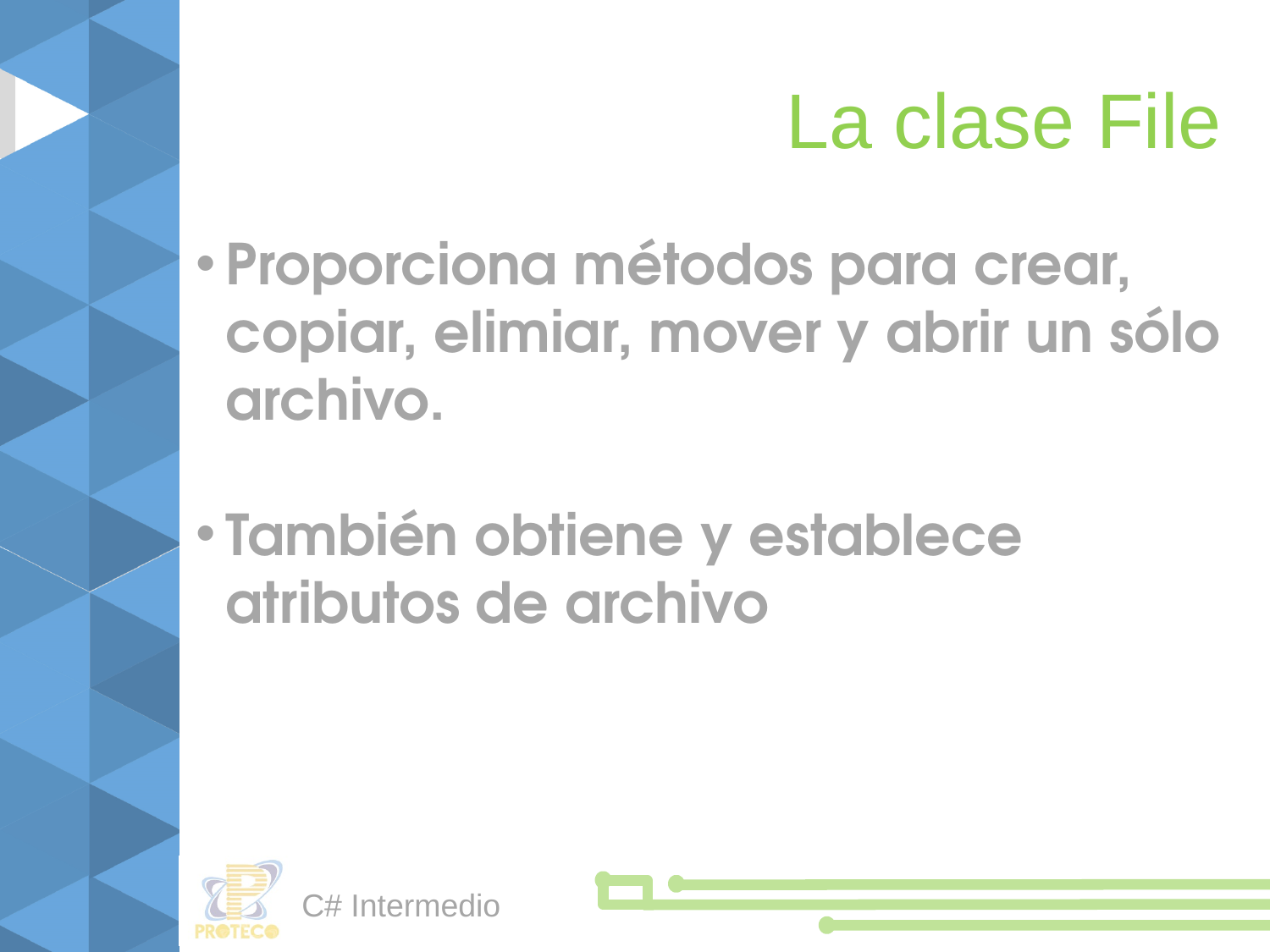

La clase File
Proporciona métodos para crear, copiar, elimiar, mover y abrir un sólo archivo.

También obtiene y establece atributos de archivo